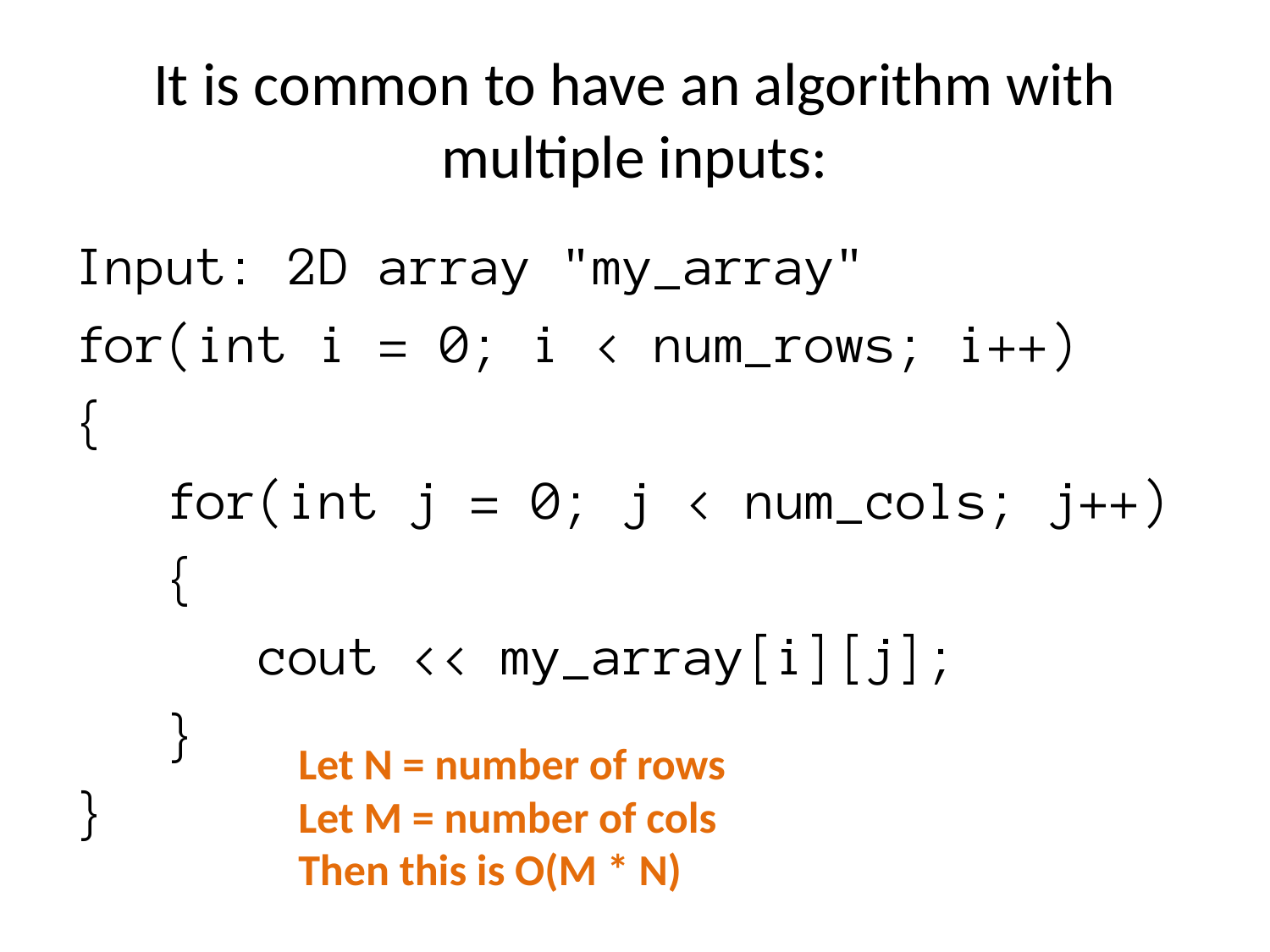

# It is common to have an algorithm with multiple inputs:
Input: 2D array "my_array"
for(int i = 0; i < num_rows; i++)
{
   for(int j = 0; j < num_cols; j++)
   {
      cout << my_array[i][j];
   }
}
Let N = number of rows
Let M = number of cols
Then this is O(M * N)